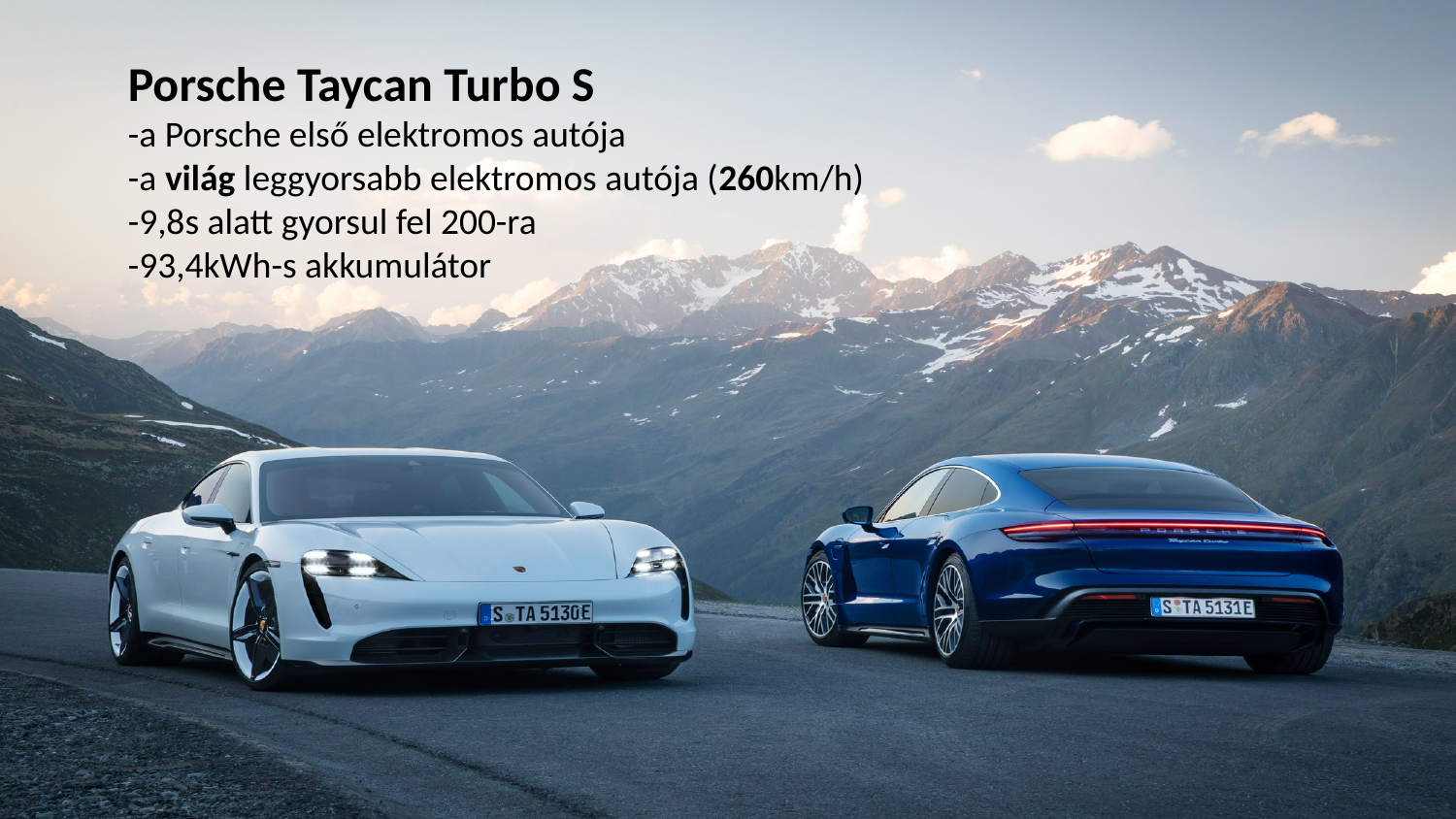

Porsche Taycan Turbo S
-a Porsche első elektromos autója
-a világ leggyorsabb elektromos autója (260km/h)
-9,8s alatt gyorsul fel 200-ra
-93,4kWh-s akkumulátor